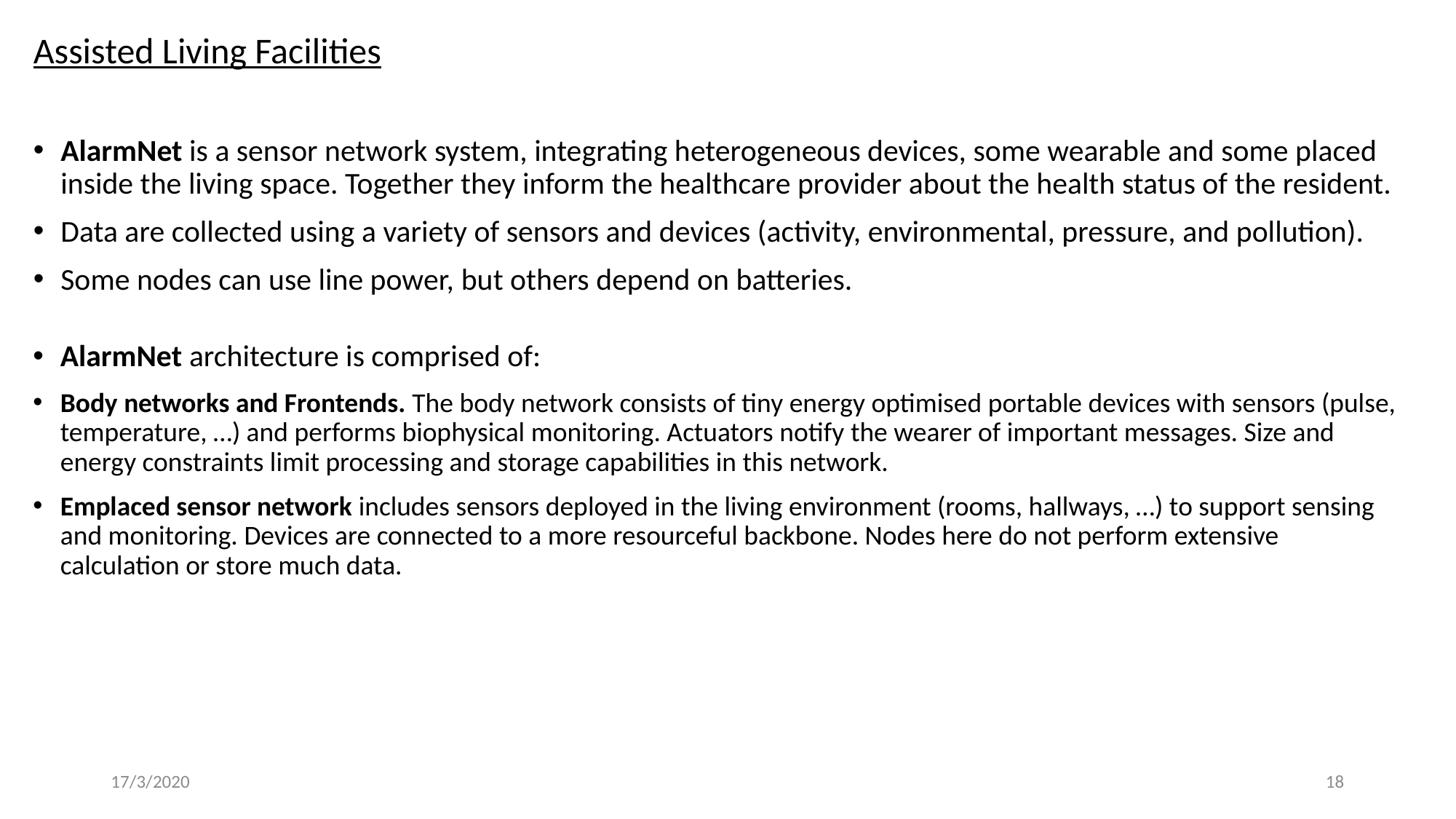

Assisted Living Facilities

AlarmNet is a sensor network system, integrating heterogeneous devices, some wearable and some placed inside the living space. Together they inform the healthcare provider about the health status of the resident.
Data are collected using a variety of sensors and devices (activity, environmental, pressure, and pollution).
Some nodes can use line power, but others depend on batteries.

AlarmNet architecture is comprised of:
Body networks and Frontends. The body network consists of tiny energy optimised portable devices with sensors (pulse, temperature, …) and performs biophysical monitoring. Actuators notify the wearer of important messages. Size and energy constraints limit processing and storage capabilities in this network.
Emplaced sensor network includes sensors deployed in the living environment (rooms, hallways, …) to support sensing and monitoring. Devices are connected to a more resourceful backbone. Nodes here do not perform extensive calculation or store much data.

17/3/2020
18